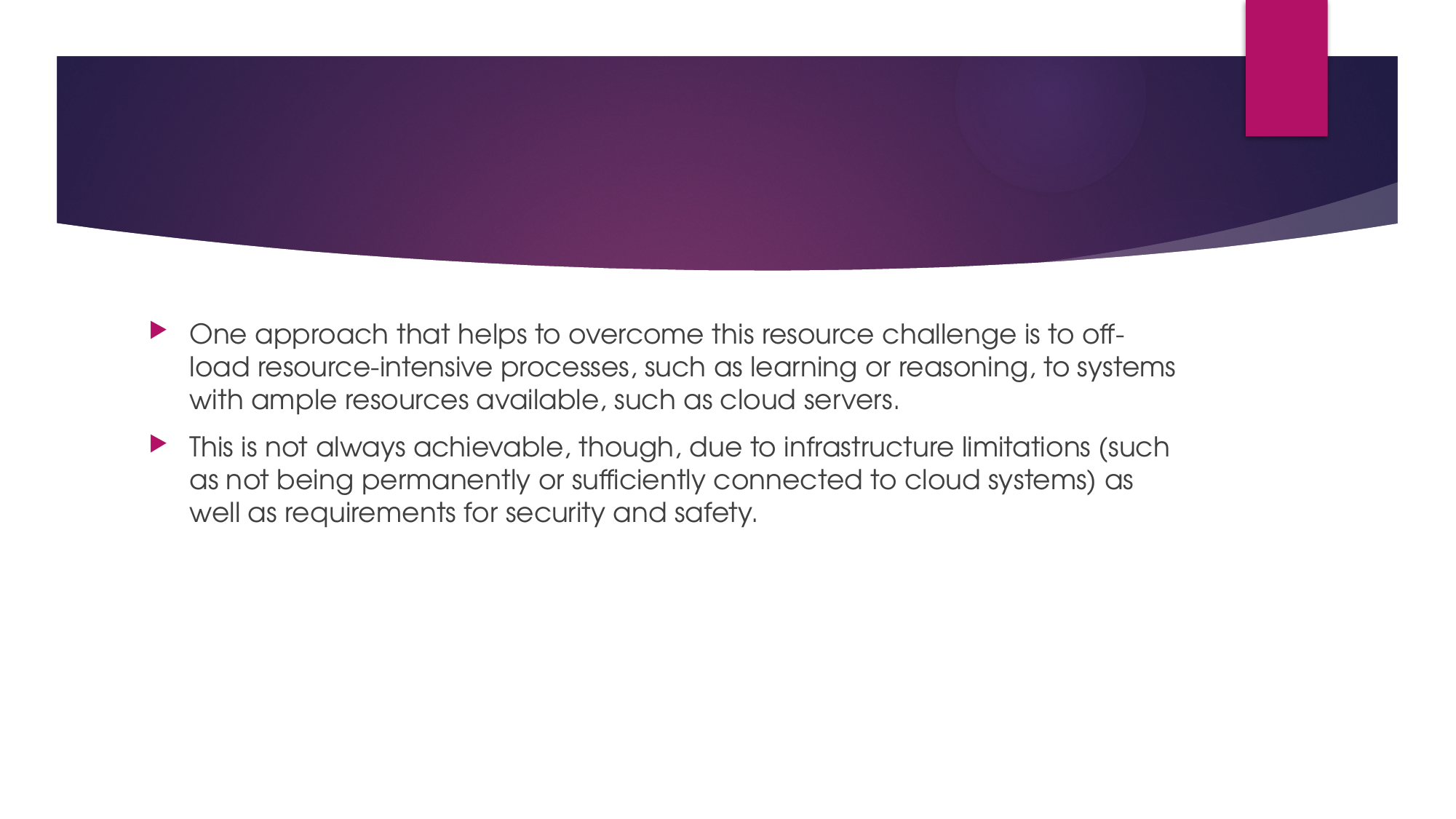

#
One approach that helps to overcome this resource challenge is to off-load resource-intensive processes, such as learning or reasoning, to systems with ample resources available, such as cloud servers.
This is not always achievable, though, due to infrastructure limitations (such as not being permanently or sufficiently connected to cloud systems) as well as requirements for security and safety.